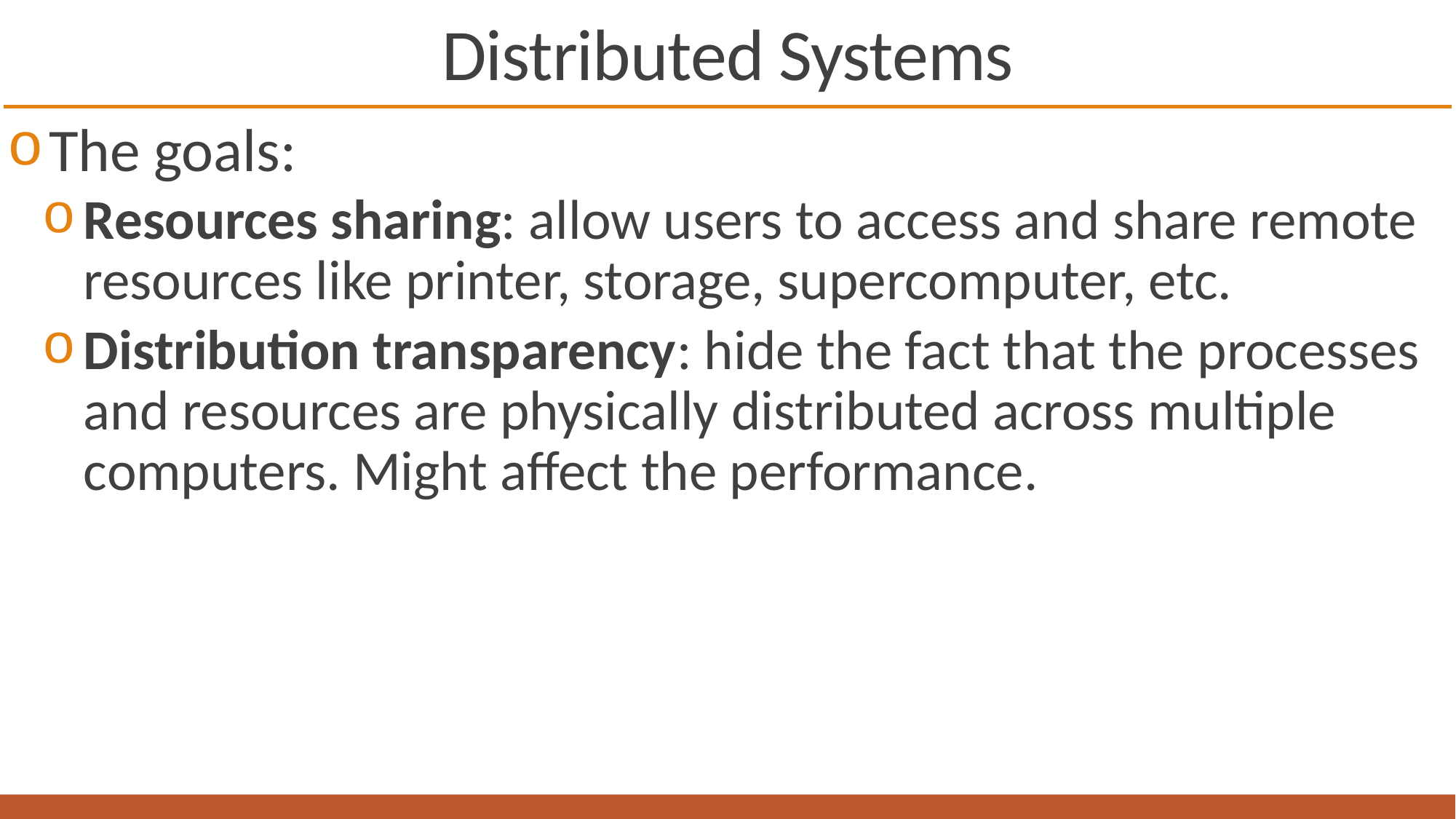

# Distributed Systems
The goals:
Resources sharing: allow users to access and share remote resources like printer, storage, supercomputer, etc.
Distribution transparency: hide the fact that the processes and resources are physically distributed across multiple computers. Might affect the performance.